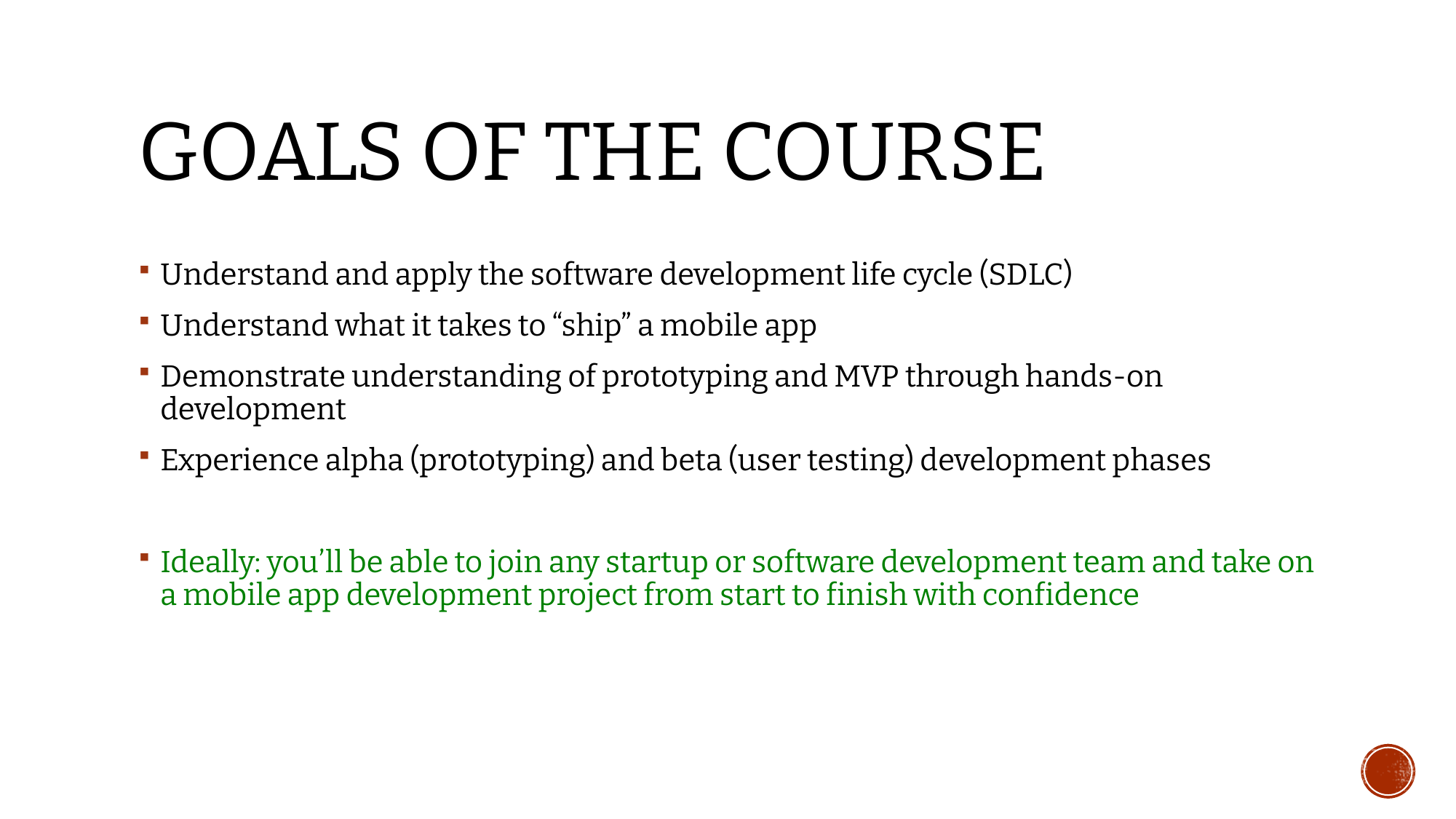

# Goals of the course
Understand and apply the software development life cycle (SDLC)
Understand what it takes to “ship” a mobile app
Demonstrate understanding of prototyping and MVP through hands-on development
Experience alpha (prototyping) and beta (user testing) development phases

Ideally: you’ll be able to join any startup or software development team and take on a mobile app development project from start to finish with confidence